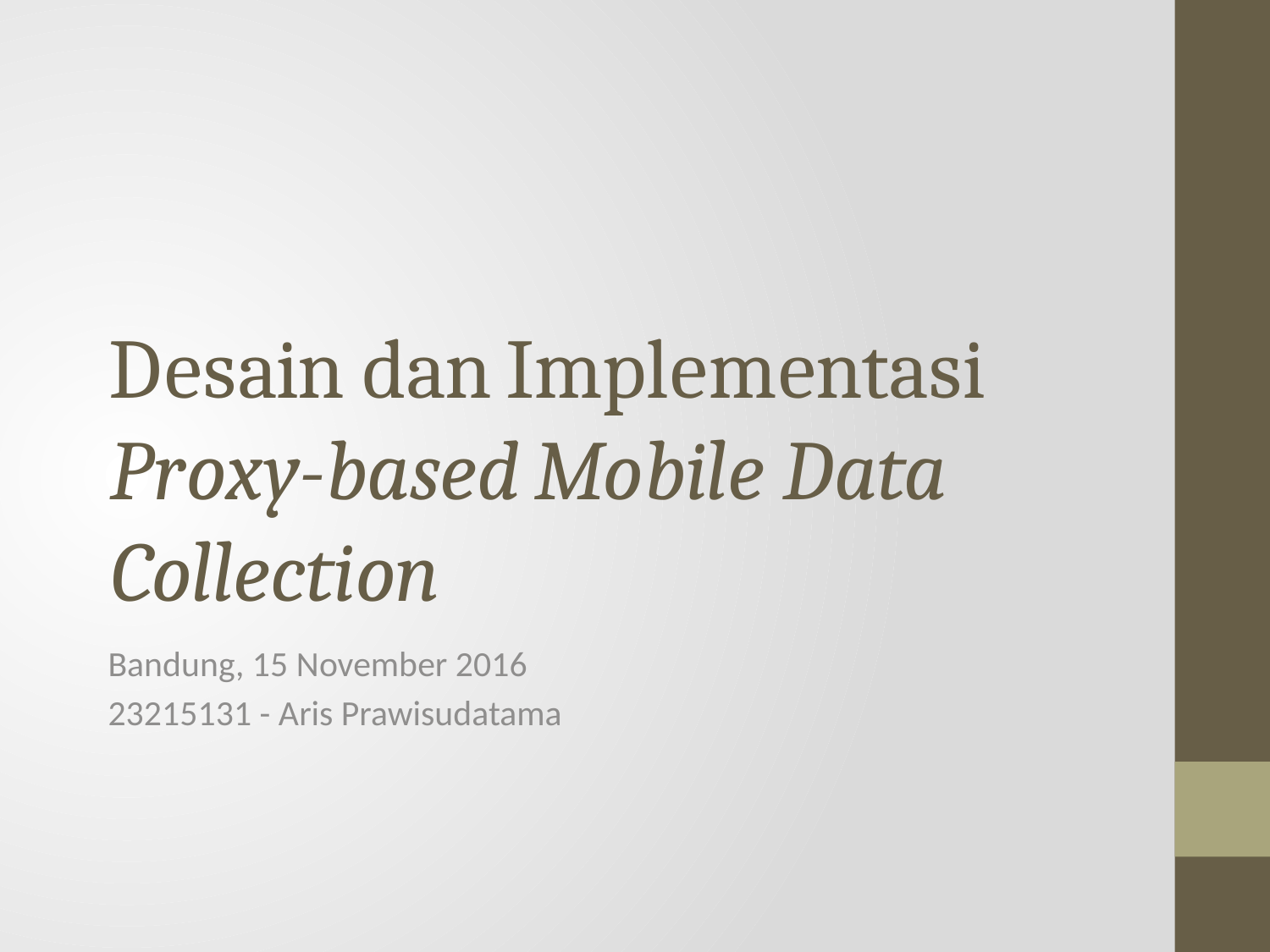

# Desain dan Implementasi Proxy-based Mobile Data Collection
Bandung, 15 November 2016
23215131 - Aris Prawisudatama